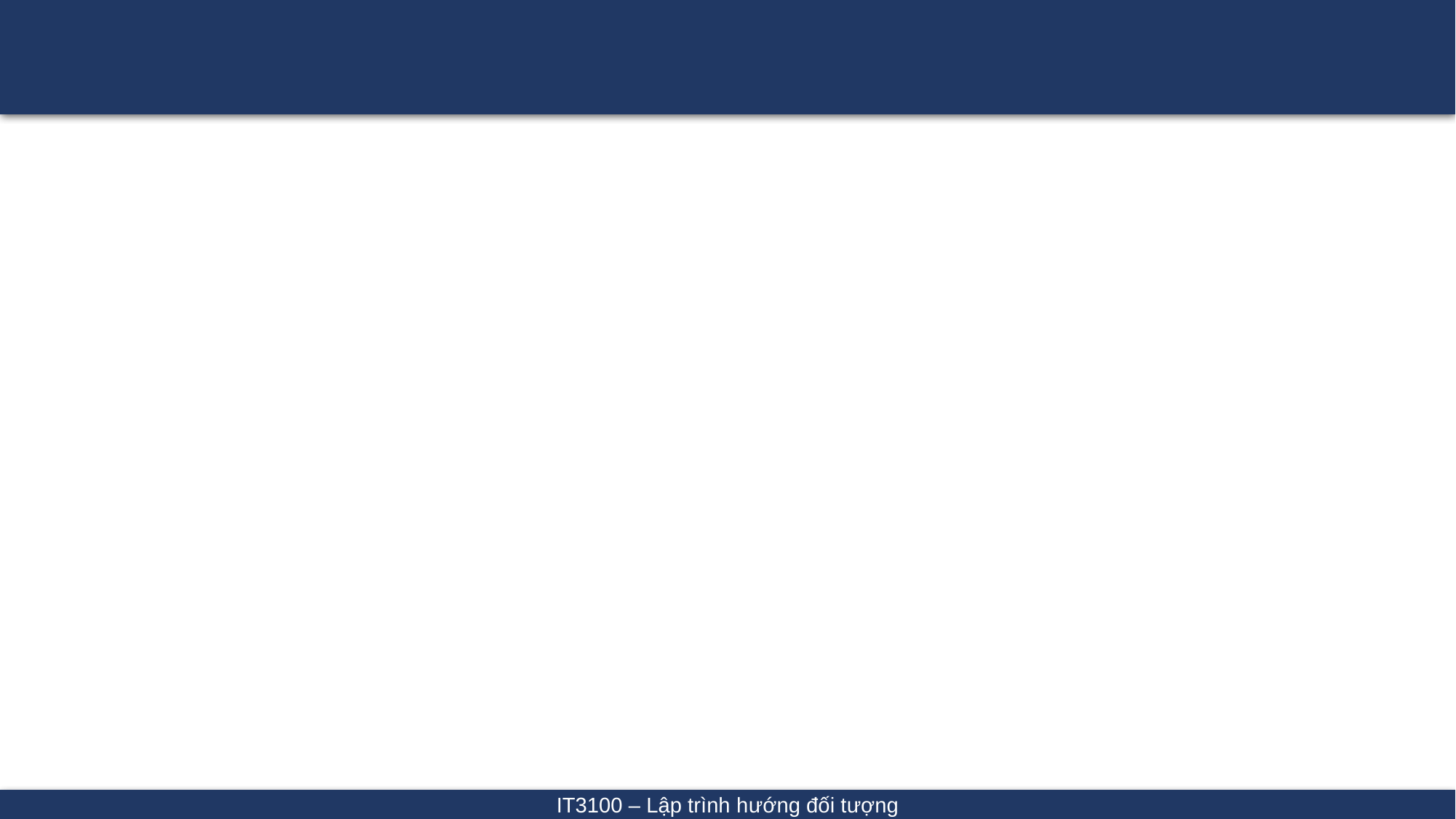

IT3100 – Lập trình hướng đối tượng